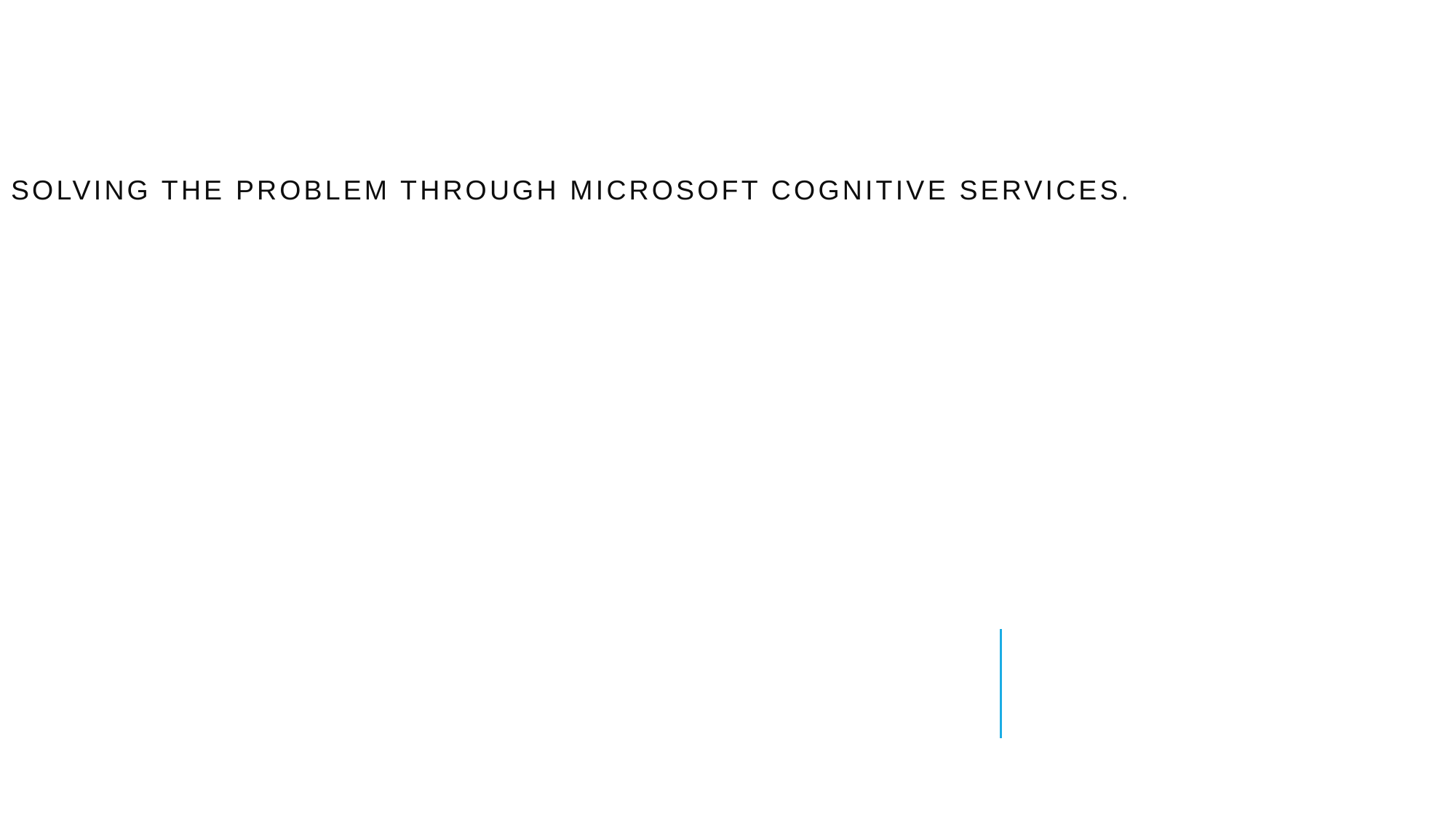

# Solving the problem through Microsoft Cognitive services.